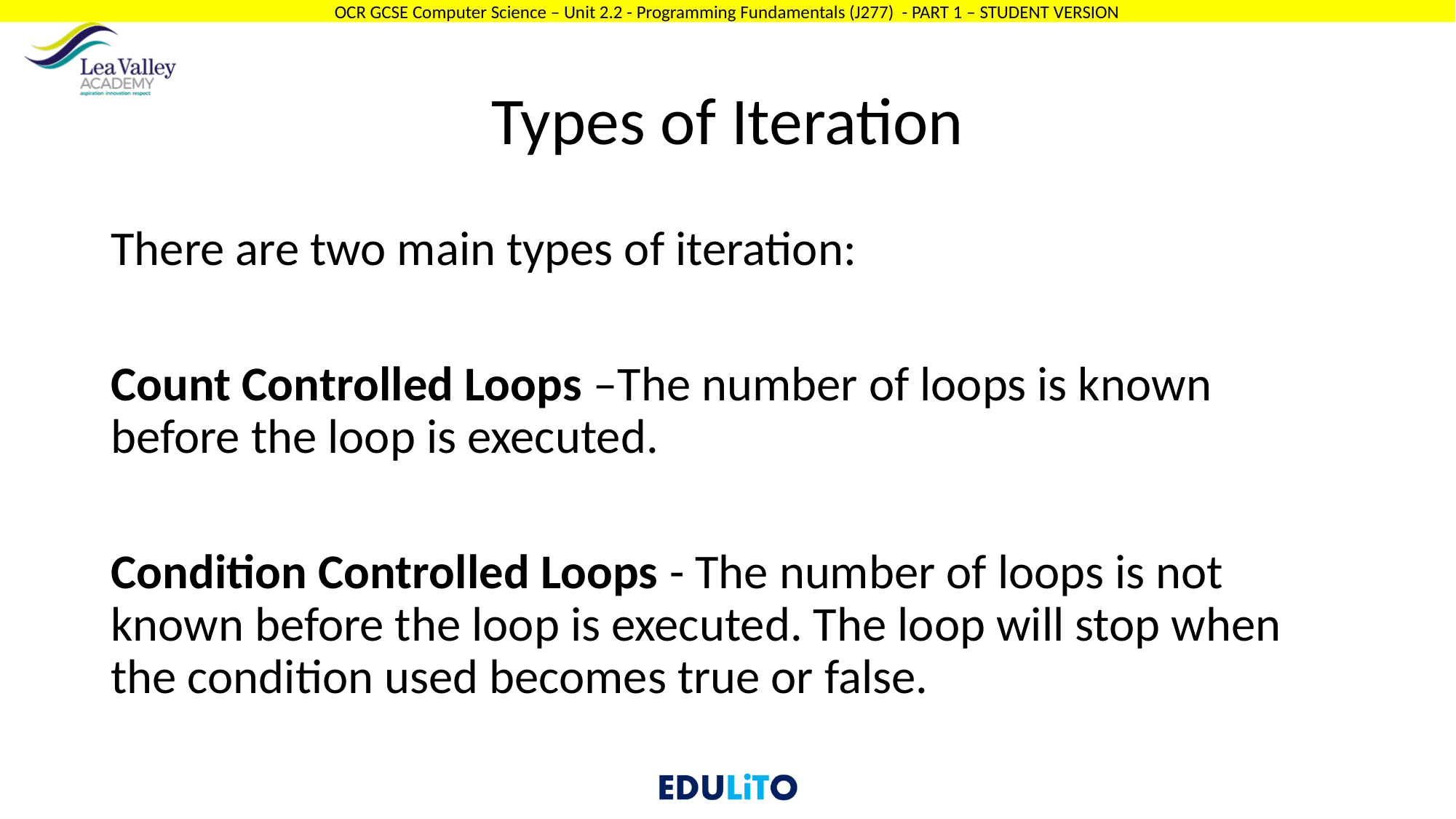

# Types of Iteration
There are two main types of iteration:

Count Controlled Loops –The number of loops is known before the loop is executed.

Condition Controlled Loops - The number of loops is not known before the loop is executed. The loop will stop when the condition used becomes true or false.